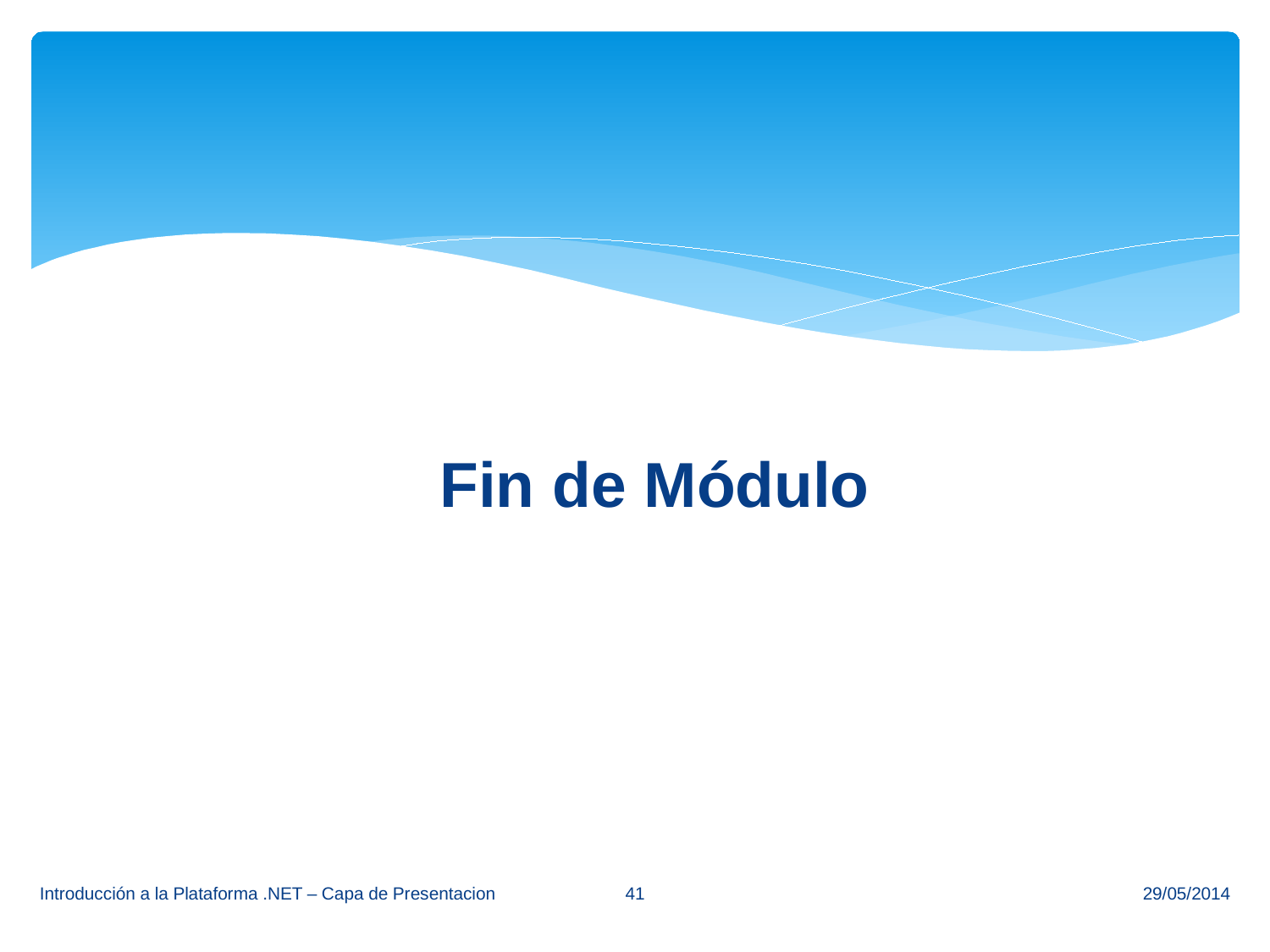

Fin de Módulo
41
Introducción a la Plataforma .NET – Capa de Presentacion
29/05/2014